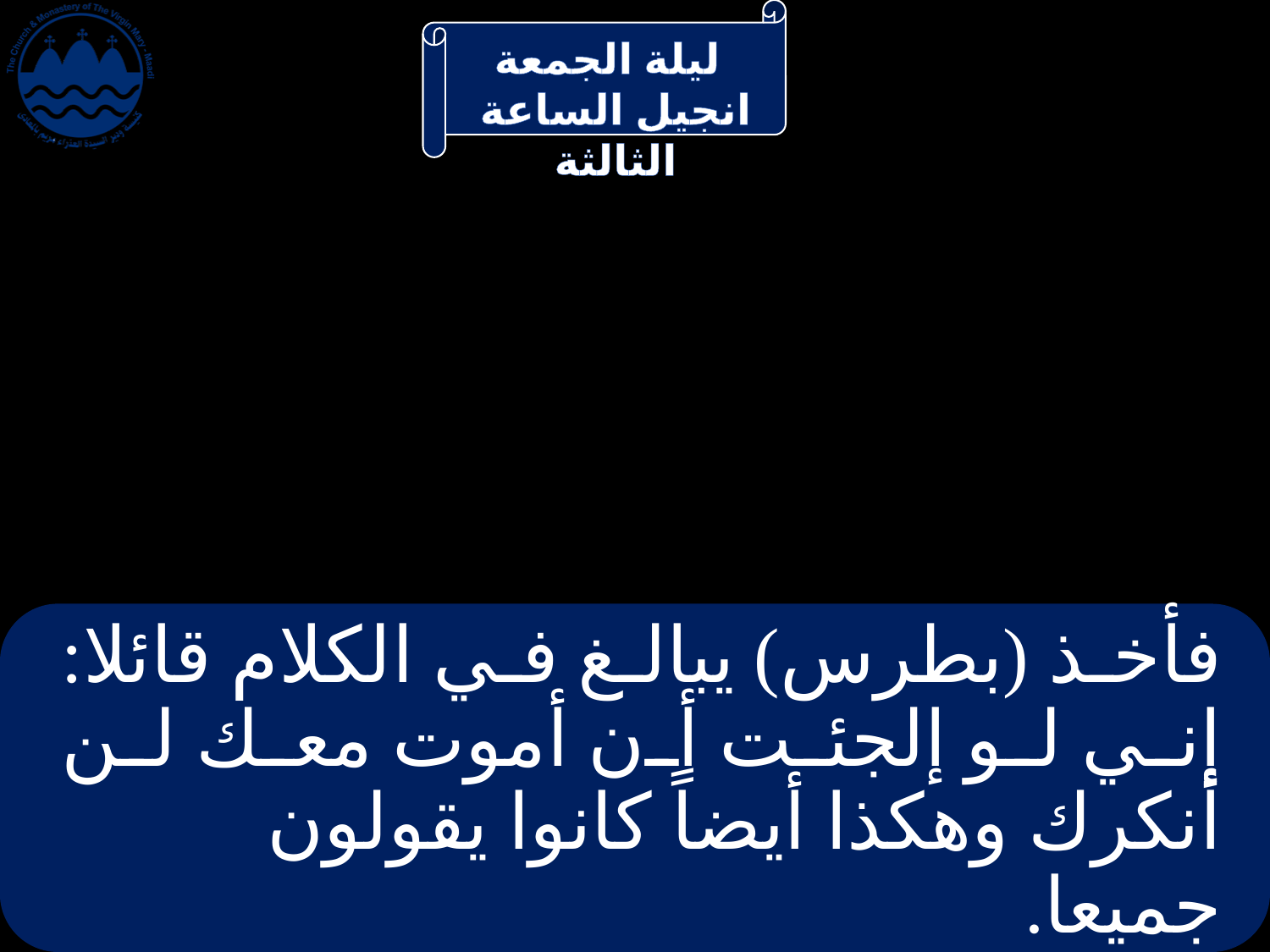

# فأخذ (بطرس) يبالغ في الكلام قائلا: إني لو إلجئت أن أموت معك لن أنكرك وهكذا أيضاً كانوا يقولون جميعا.